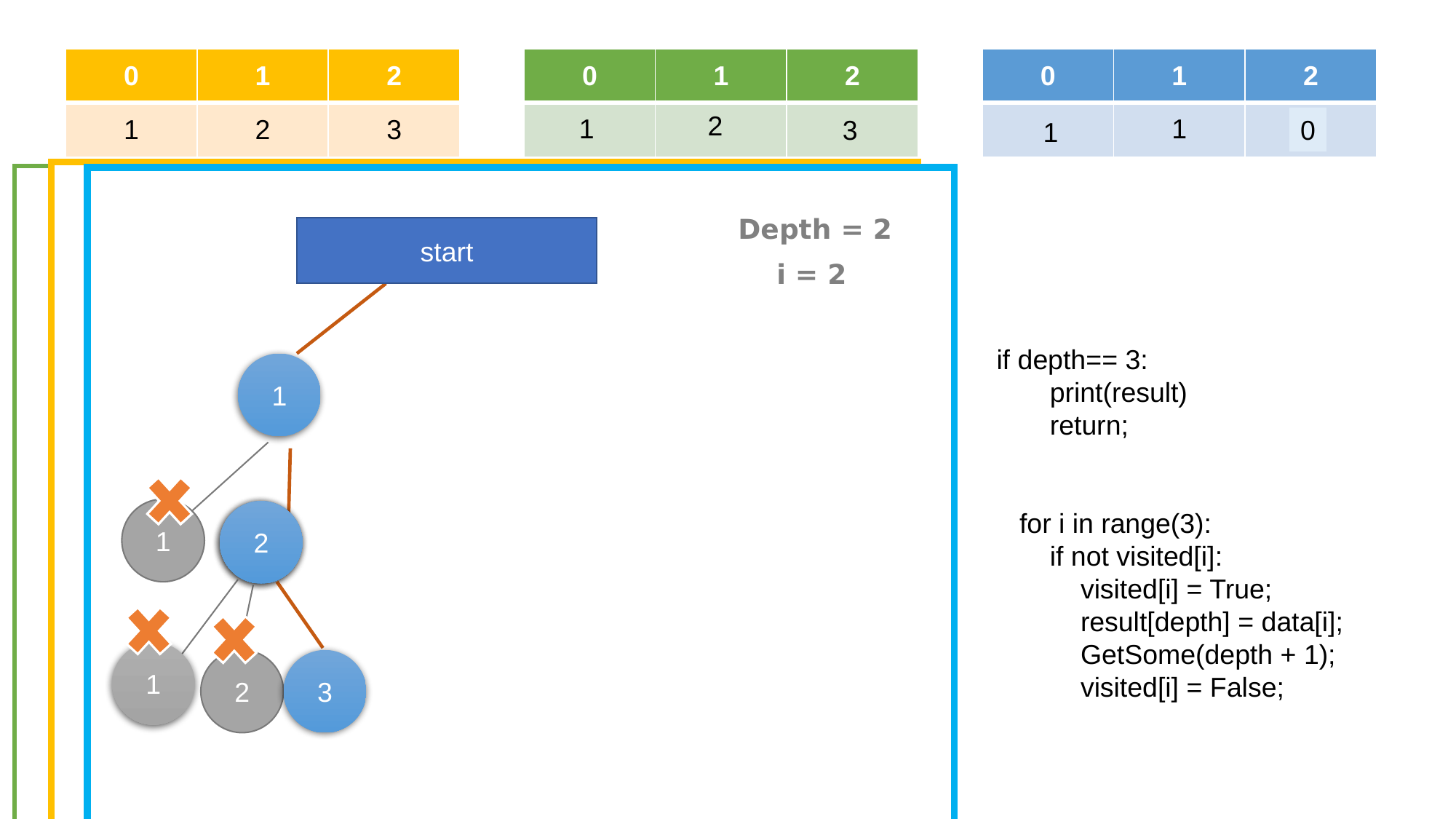

| 0 | 1 | 2 |
| --- | --- | --- |
| 1 | 2 | 3 |
| 0 | 1 | 2 |
| --- | --- | --- |
|  |  |  |
| 0 | 1 | 2 |
| --- | --- | --- |
|  |  |  |
2
1
1
1
3
0
1

Depth = 1
start
Depth = 2
start
start
i = 2
1
 if depth== 3:
        print(result)
        return;

    for i in range(3):
        if not visited[i]:
            visited[i] = True;
            result[depth] = data[i];
            GetSome(depth + 1);
            visited[i] = False;
1
1

1
2
1
2
2

1
2
3